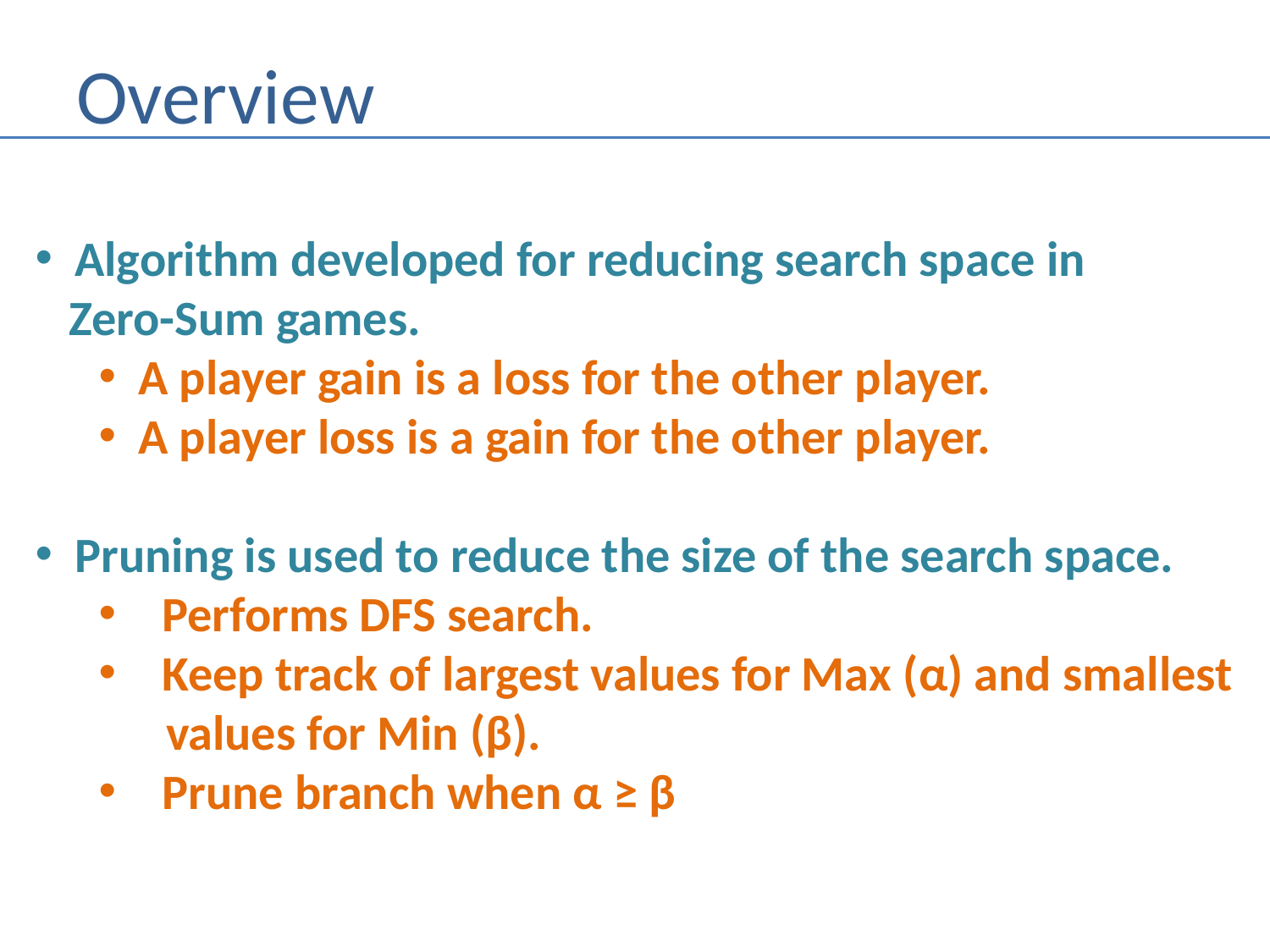

# Overview

Algorithm developed for reducing search space in
   Zero-Sum games.
A player gain is a loss for the other player.
A player loss is a gain for the other player.

Pruning is used to reduce the size of the search space.
Performs DFS search.
Keep track of largest values for Max (α) and smallest
      values for Min (β).
Prune branch when α ≥ β